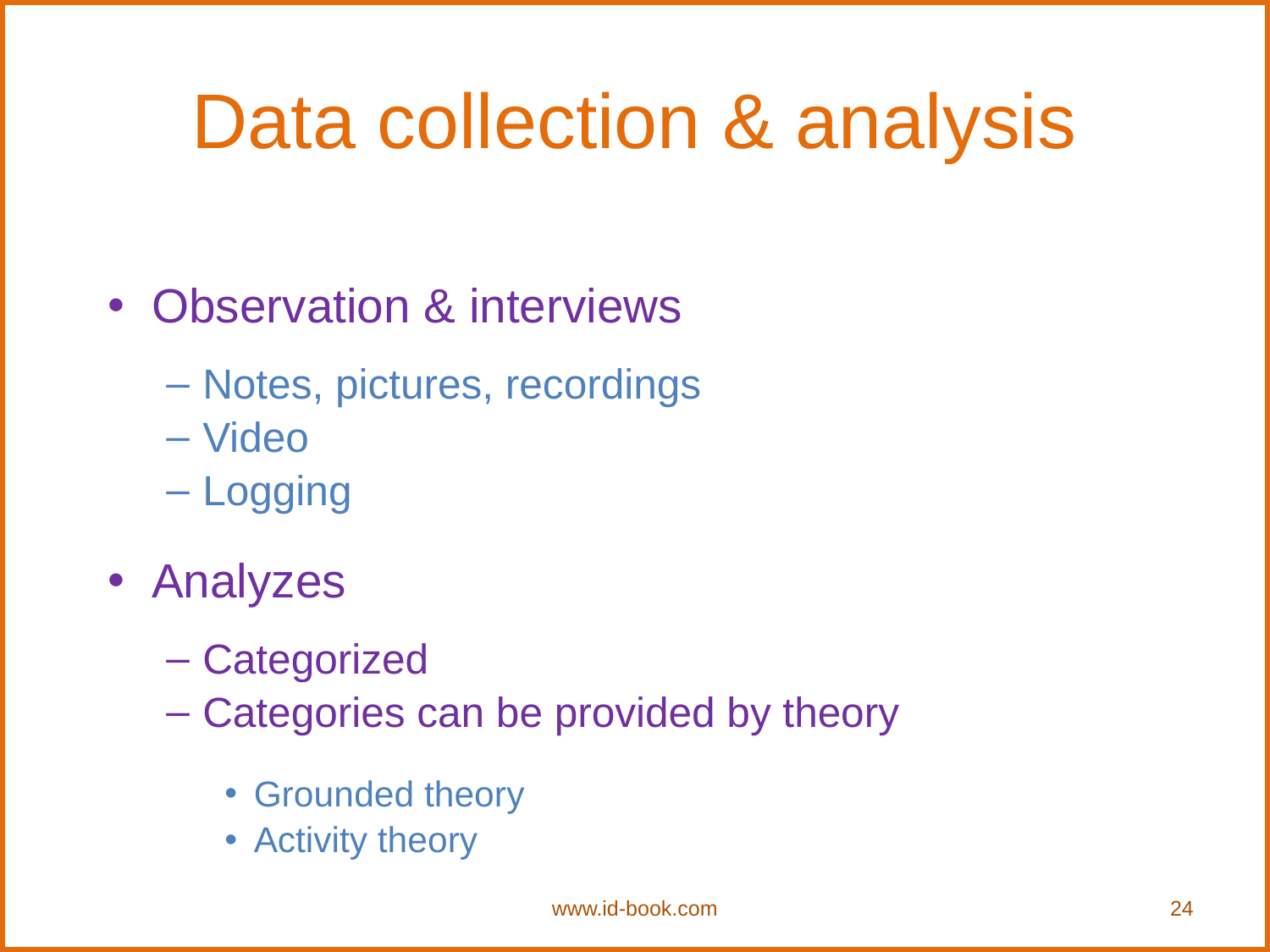

Data collection & analysis
Observation & interviews

Notes, pictures, recordings
Video
Logging

Analyzes

Categorized
Categories can be provided by theory

Grounded theory
Activity theory
www.id-book.com
24